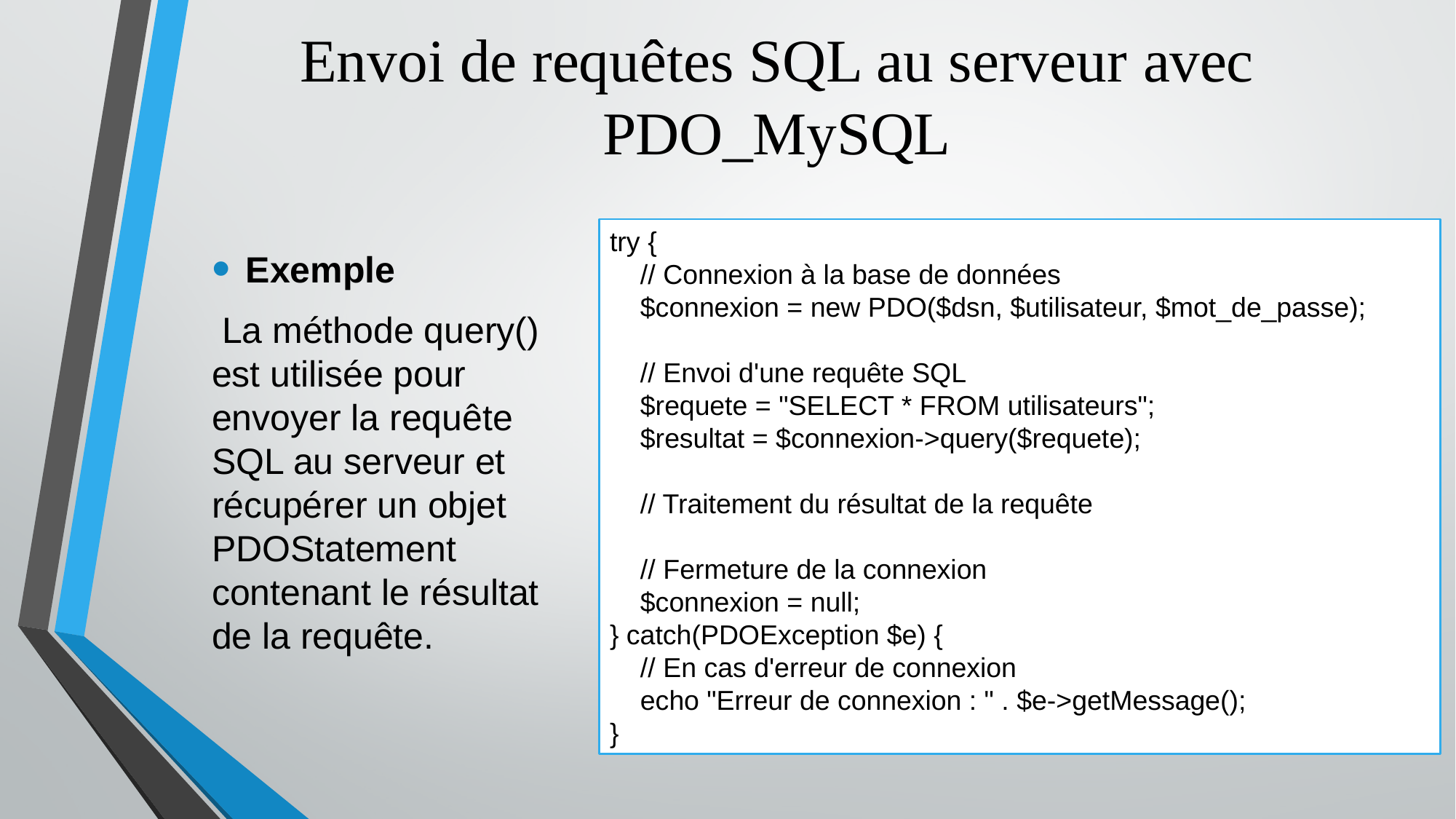

# Envoi de requêtes SQL au serveur avec PDO_MySQL
Exemple
 La méthode query() est utilisée pour envoyer la requête SQL au serveur et récupérer un objet PDOStatement contenant le résultat de la requête.
try {
    // Connexion à la base de données
    $connexion = new PDO($dsn, $utilisateur, $mot_de_passe);

    // Envoi d'une requête SQL
    $requete = "SELECT * FROM utilisateurs";
    $resultat = $connexion->query($requete);

    // Traitement du résultat de la requête

    // Fermeture de la connexion
    $connexion = null;
} catch(PDOException $e) {
    // En cas d'erreur de connexion
    echo "Erreur de connexion : " . $e->getMessage();
}